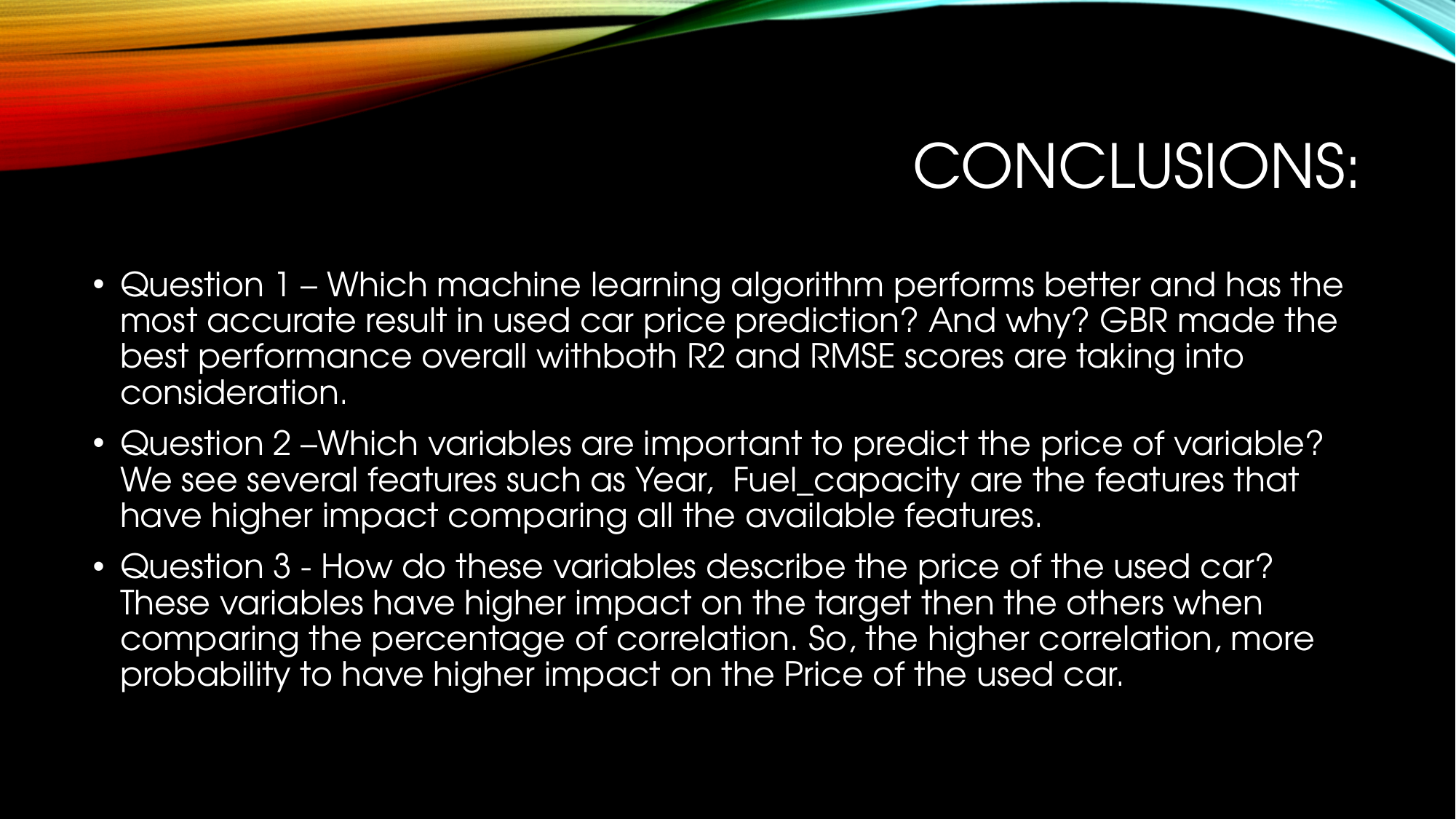

# Conclusions:
Question 1 – Which machine learning algorithm performs better and has the most accurate result in used car price prediction? And why? GBR made the best performance overall withboth R2 and RMSE scores are taking into consideration.
Question 2 –Which variables are important to predict the price of variable?  We see several features such as Year,  Fuel_capacity are the features that have higher impact comparing all the available features.
Question 3 - How do these variables describe the price of the used car? These variables have higher impact on the target then the others when comparing the percentage of correlation. So, the higher correlation, more probability to have higher impact on the Price of the used car.